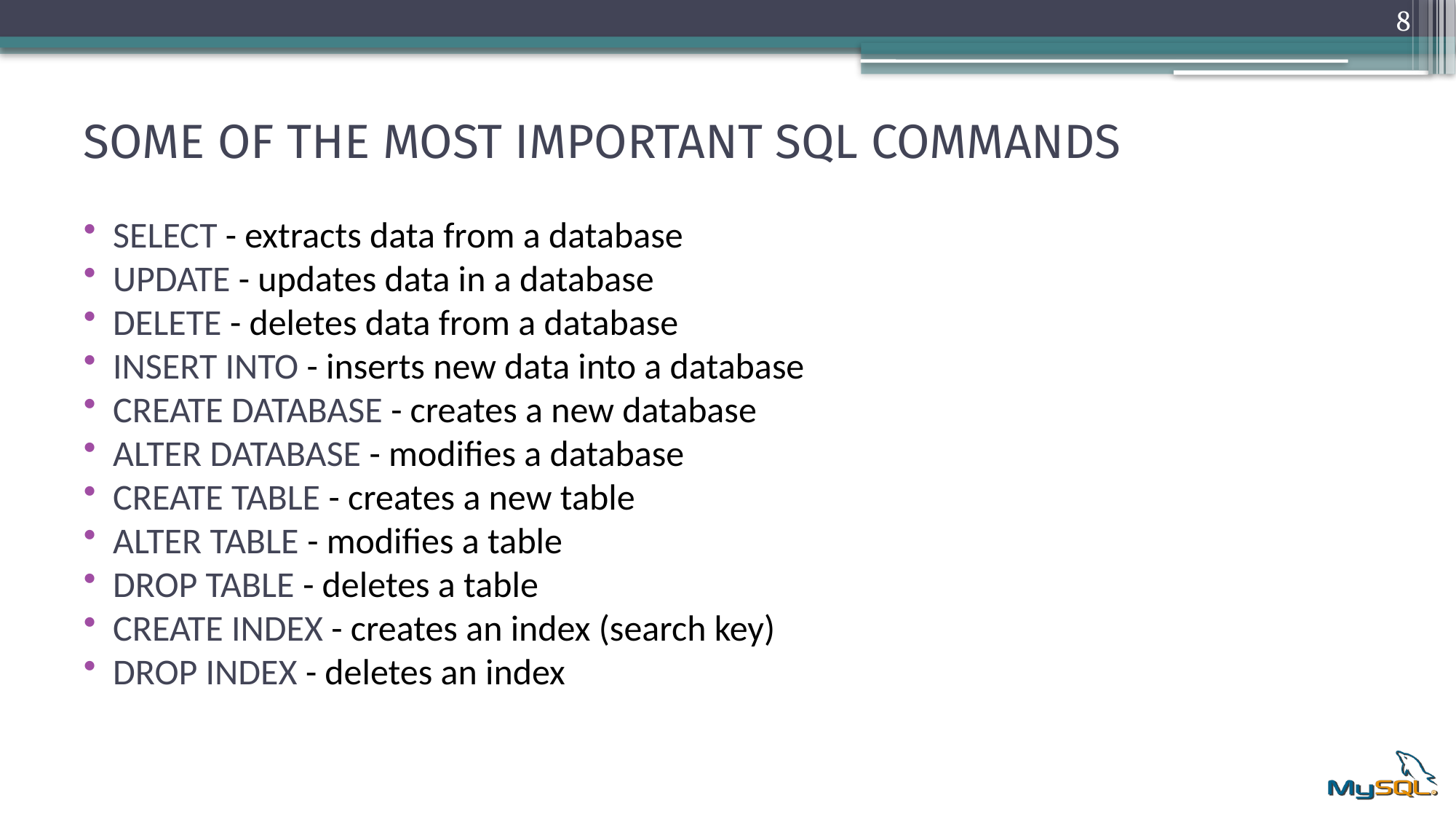

8
# SOME OF THE MOST IMPORTANT SQL COMMANDS

  SELECT - extracts data from a database
  UPDATE - updates data in a database
  DELETE - deletes data from a database
  INSERT INTO - inserts new data into a database
  CREATE DATABASE - creates a new database
  ALTER DATABASE - modifies a database
  CREATE TABLE - creates a new table
  ALTER TABLE - modifies a table
  DROP TABLE - deletes a table
  CREATE INDEX - creates an index (search key)
  DROP INDEX - deletes an index